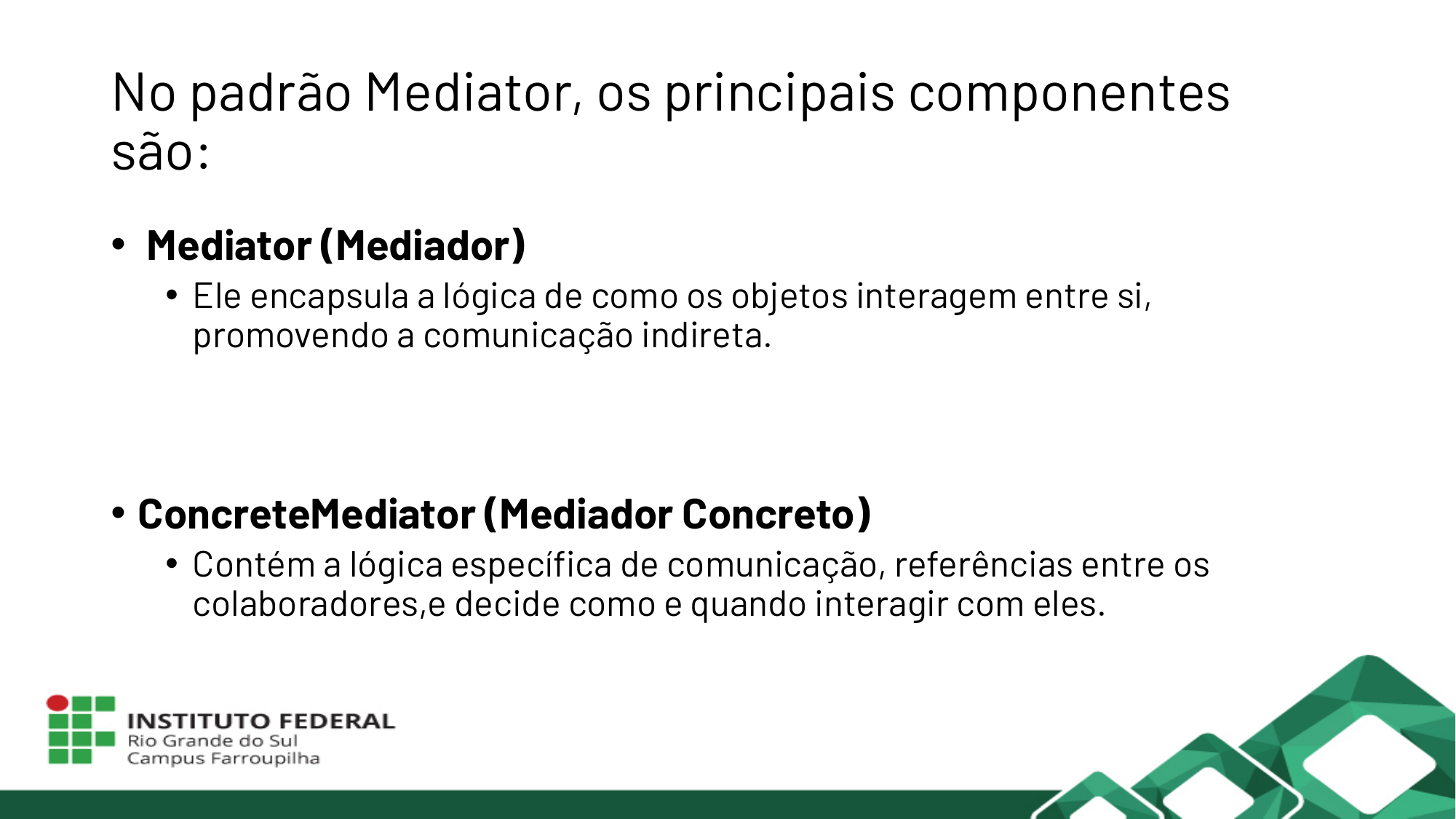

# No padrão Mediator, os principais componentes são:
 Mediator (Mediador)
Ele encapsula a lógica de como os objetos interagem entre si, promovendo a comunicação indireta.

ConcreteMediator (Mediador Concreto)
Contém a lógica específica de comunicação, referências entre os colaboradores,e decide como e quando interagir com eles.